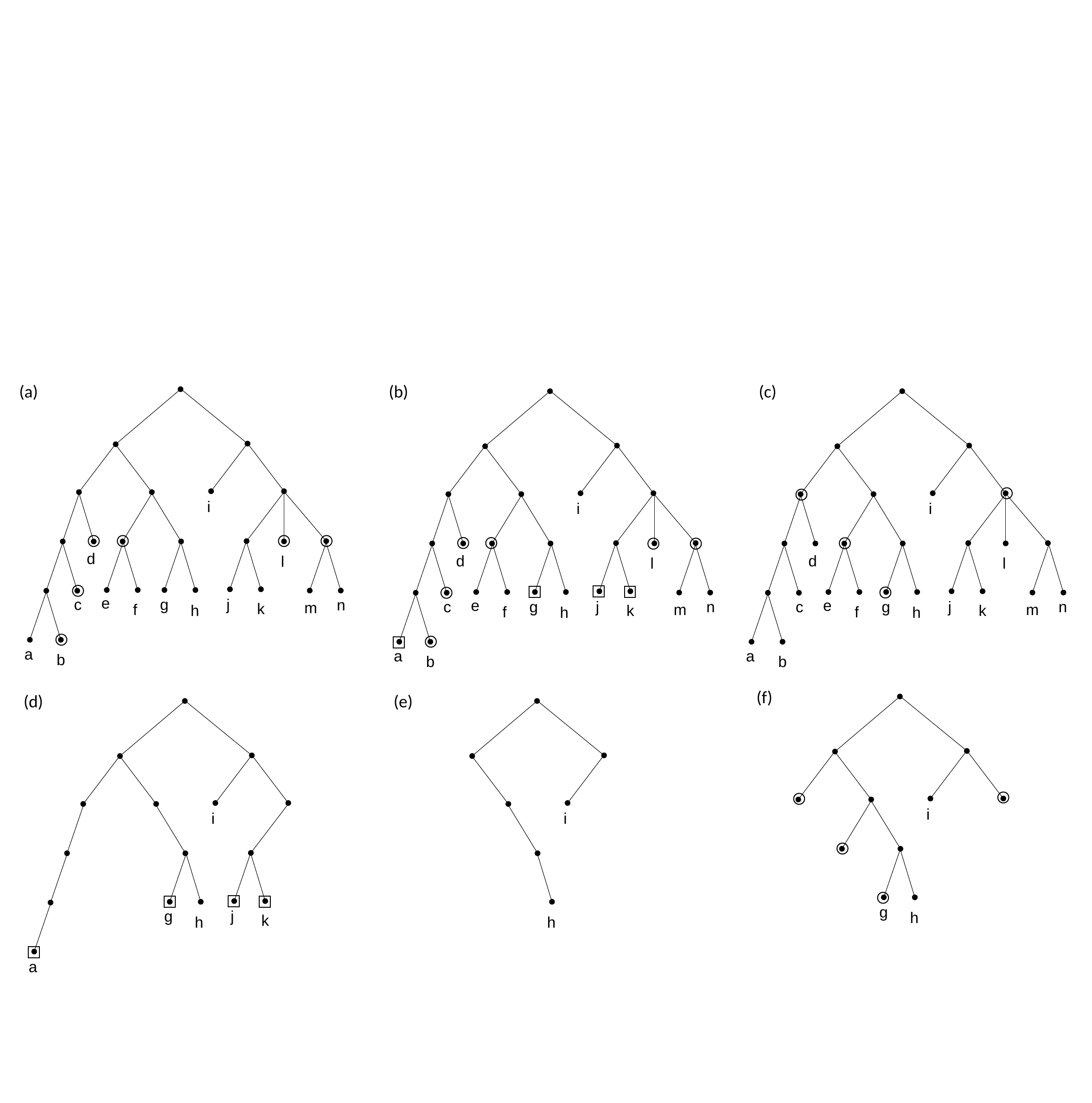

(a)
(b)
(c)

i
i
i

d
d
d
l
l
l

e
c
g
j
n
e
e
c
g
j
c
g
j
n
n
m
k
m
m
f
h
k
k
f
f
h
h

a
a
a
b
b
b
(f)
(d)
(e)

i
i
i

g
g
j
h
k
h
h

a